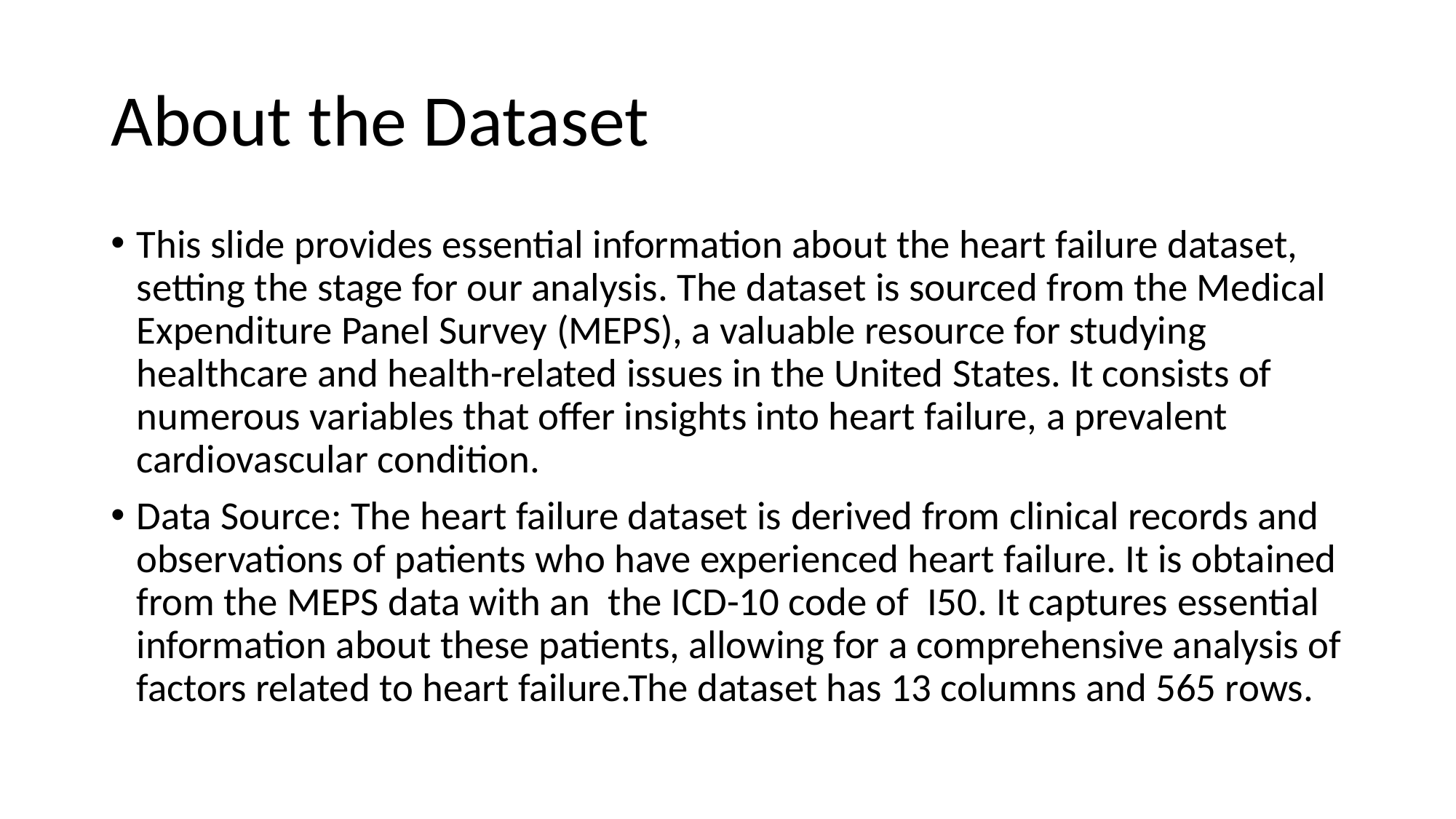

# About the Dataset
This slide provides essential information about the heart failure dataset, setting the stage for our analysis. The dataset is sourced from the Medical Expenditure Panel Survey (MEPS), a valuable resource for studying healthcare and health-related issues in the United States. It consists of numerous variables that offer insights into heart failure, a prevalent cardiovascular condition.
Data Source: The heart failure dataset is derived from clinical records and observations of patients who have experienced heart failure. It is obtained from the MEPS data with an  the ICD-10 code of  I50. It captures essential information about these patients, allowing for a comprehensive analysis of factors related to heart failure.The dataset has 13 columns and 565 rows.